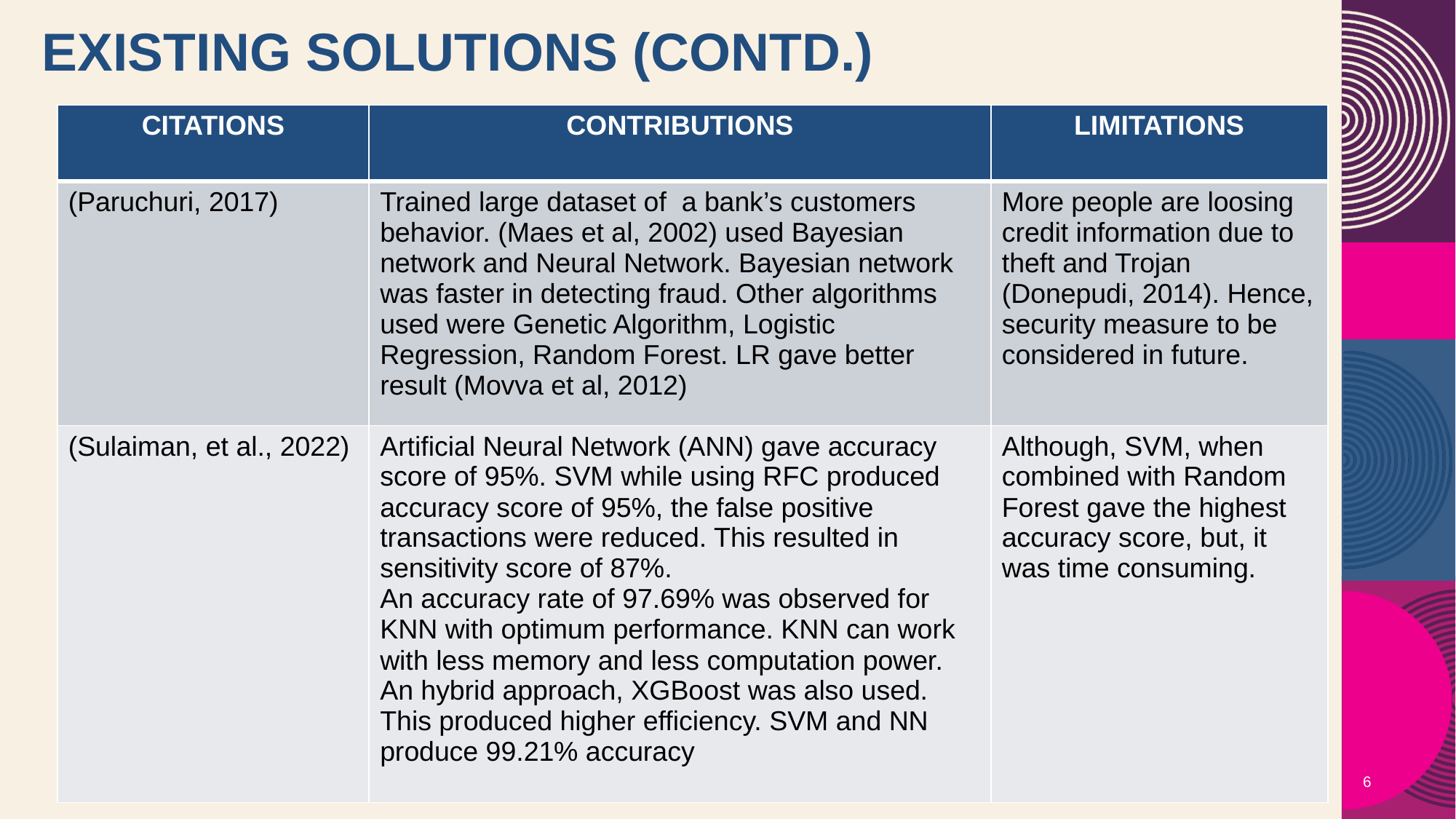

# EXISTING solutions (contd.)
| CITATIONS | CONTRIBUTIONS | LIMITATIONS |
| --- | --- | --- |
| (Paruchuri, 2017) | Trained large dataset of a bank’s customers behavior. (Maes et al, 2002) used Bayesian network and Neural Network. Bayesian network was faster in detecting fraud. Other algorithms used were Genetic Algorithm, Logistic Regression, Random Forest. LR gave better result (Movva et al, 2012) | More people are loosing credit information due to theft and Trojan (Donepudi, 2014). Hence, security measure to be considered in future. |
| (Sulaiman, et al., 2022) | Artificial Neural Network (ANN) gave accuracy score of 95%. SVM while using RFC produced accuracy score of 95%, the false positive transactions were reduced. This resulted in sensitivity score of 87%. An accuracy rate of 97.69% was observed for KNN with optimum performance. KNN can work with less memory and less computation power. An hybrid approach, XGBoost was also used. This produced higher efficiency. SVM and NN produce 99.21% accuracy | Although, SVM, when combined with Random Forest gave the highest accuracy score, but, it was time consuming. |
6